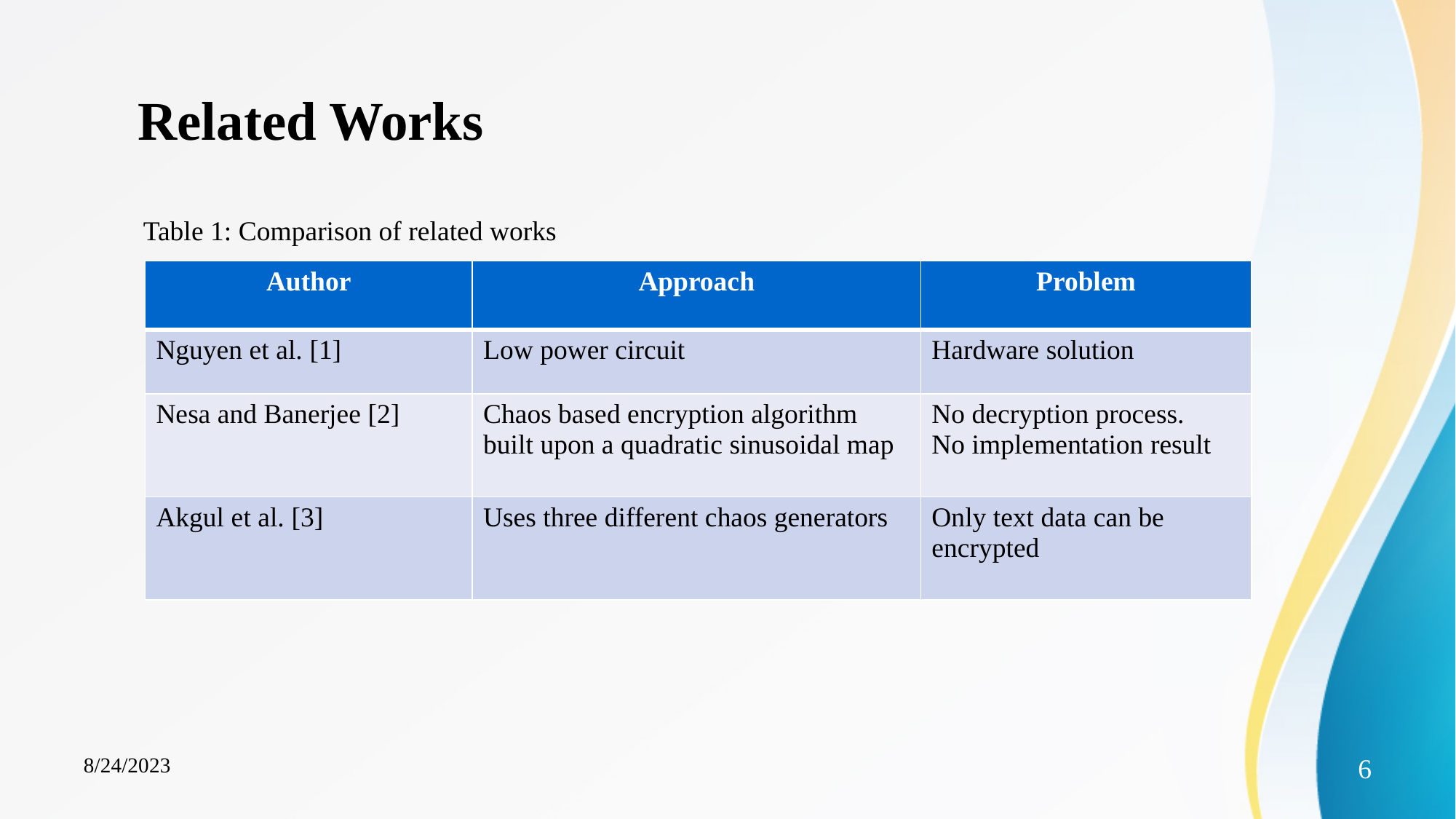

Related Works
 Table 1: Comparison of related works
| Author | Approach | Problem |
| --- | --- | --- |
| Nguyen et al. [1] | Low power circuit | Hardware solution |
| Nesa and Banerjee [2] | Chaos based encryption algorithm built upon a quadratic sinusoidal map | No decryption process. No implementation result |
| Akgul et al. [3] | Uses three different chaos generators | Only text data can be encrypted |
8/24/2023
6